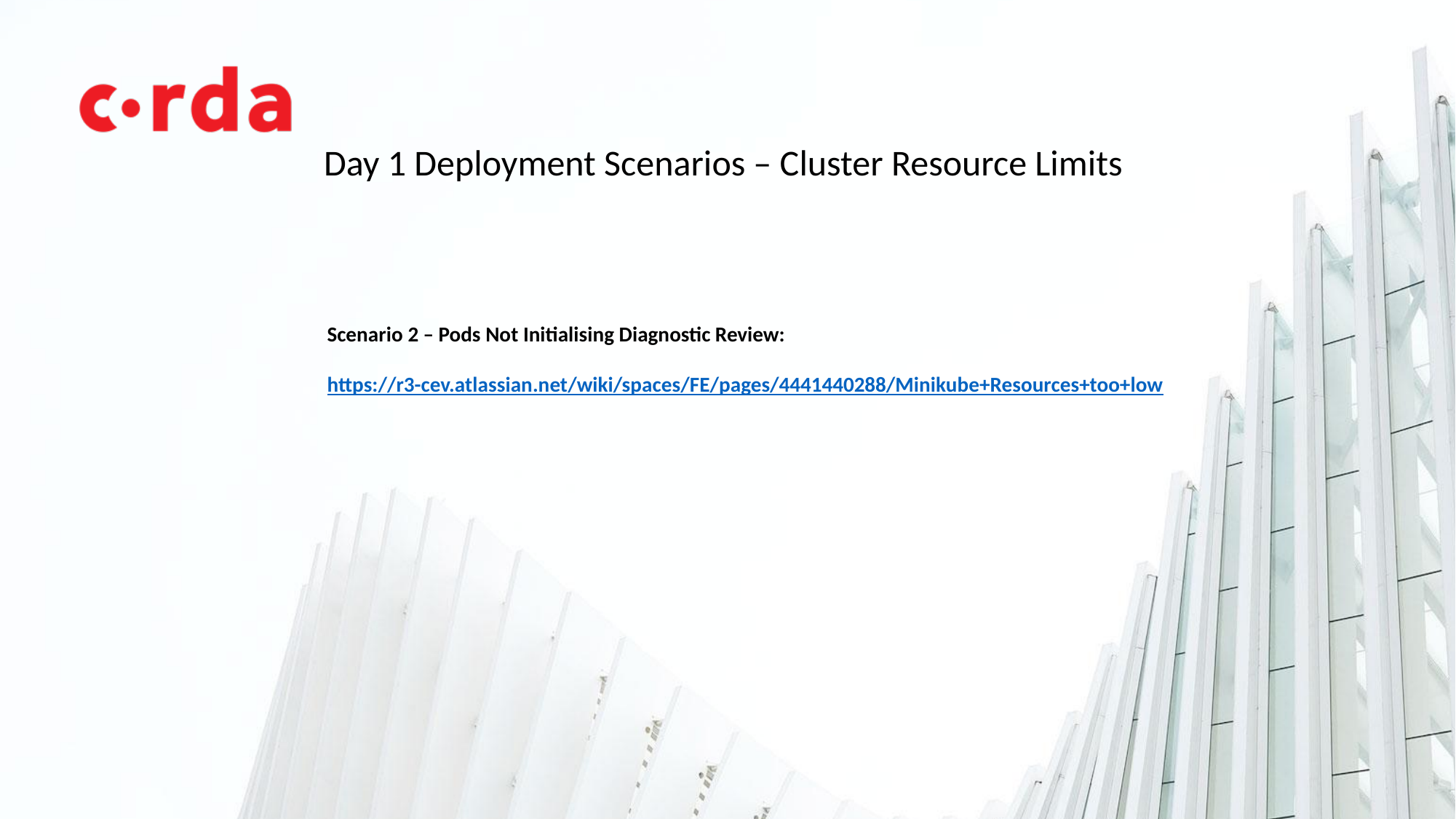

Day 1 Deployment Scenarios – Cluster Resource Limits

Scenario 2 – Pods Not Initialising Diagnostic Review:

https://r3-cev.atlassian.net/wiki/spaces/FE/pages/4441440288/Minikube+Resources+too+low